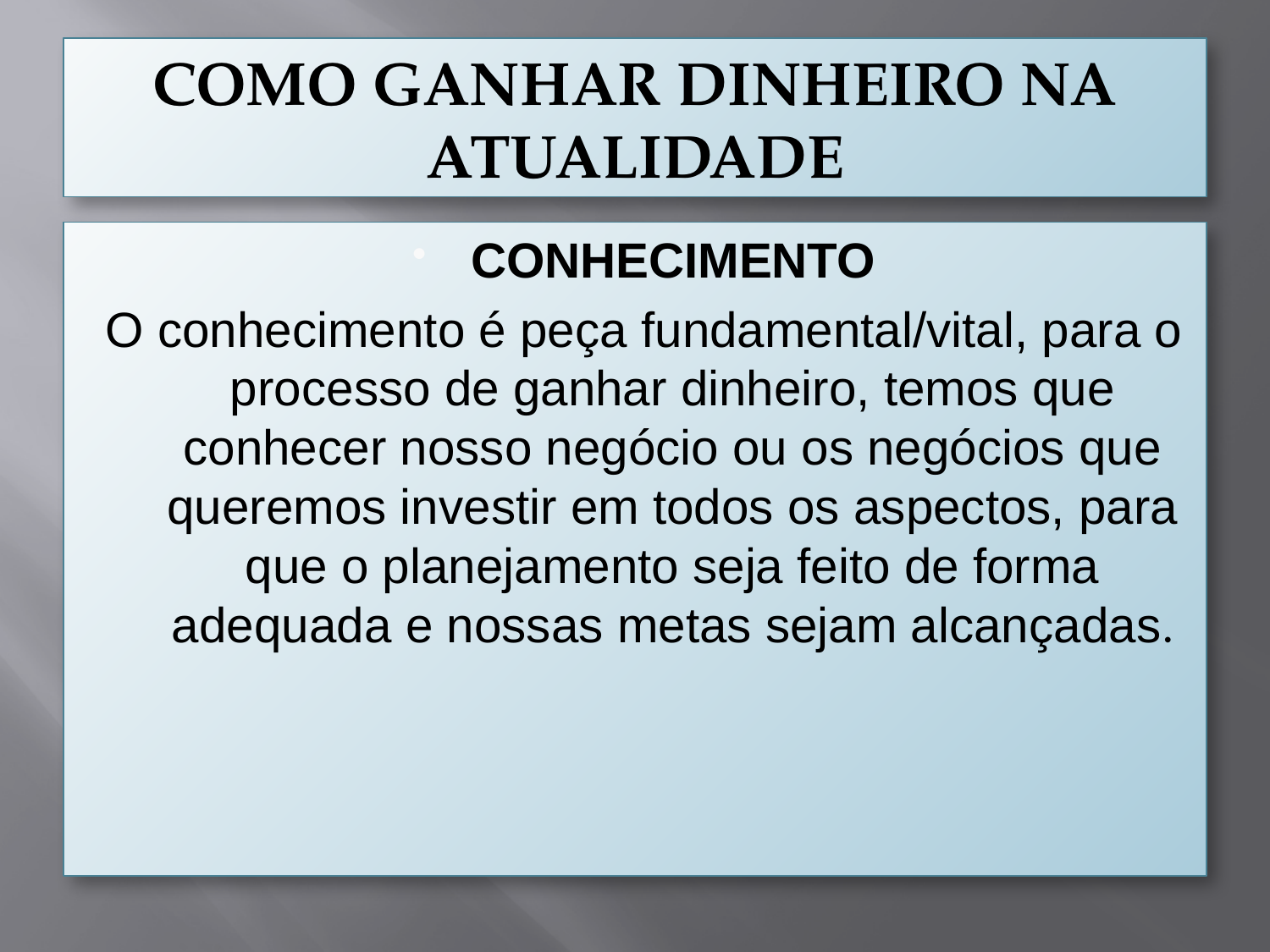

# COMO GANHAR DINHEIRO NA ATUALIDADE
CONHECIMENTO
O conhecimento é peça fundamental/vital, para o processo de ganhar dinheiro, temos que conhecer nosso negócio ou os negócios que queremos investir em todos os aspectos, para que o planejamento seja feito de forma adequada e nossas metas sejam alcançadas.